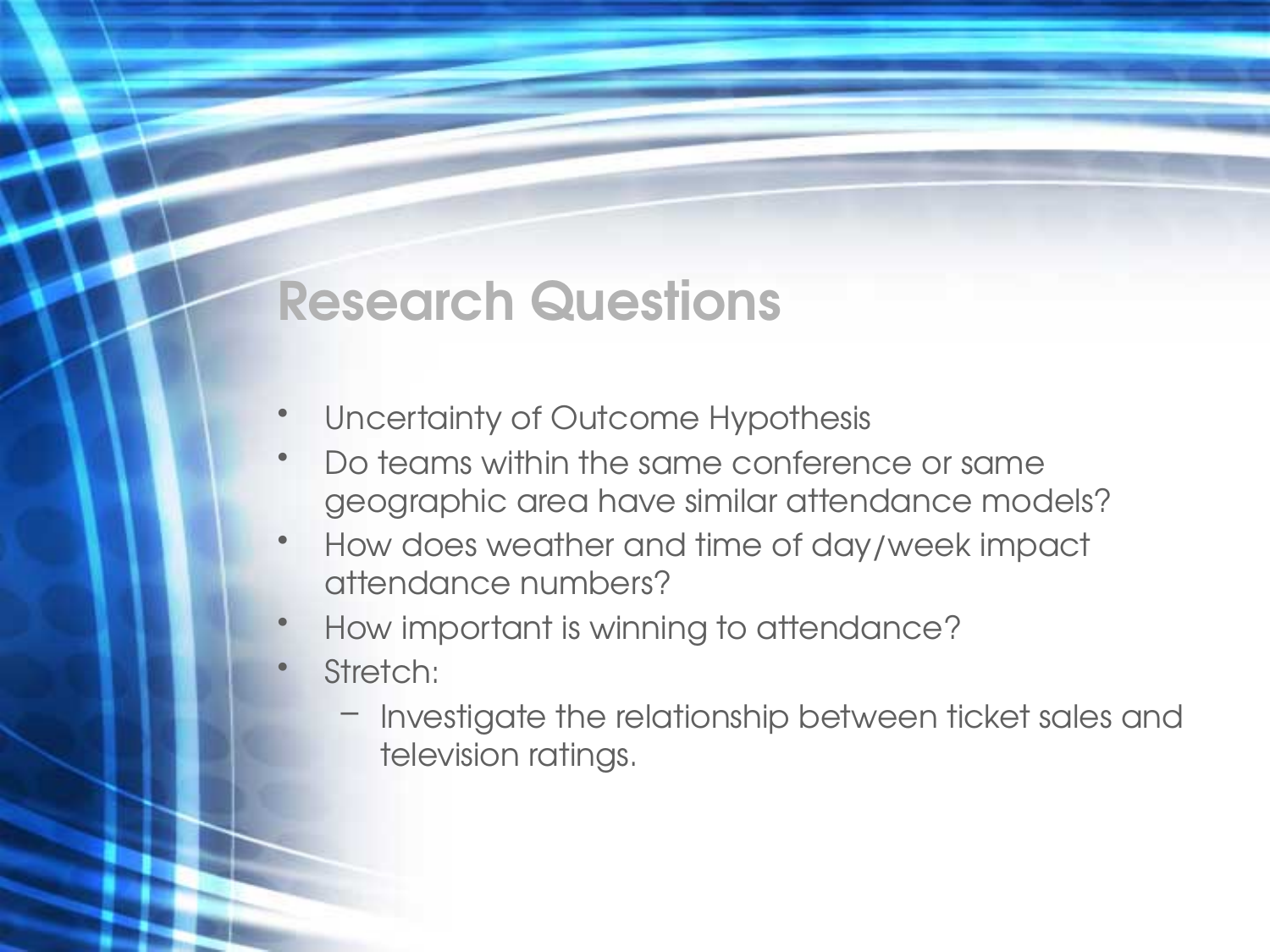

# Research Questions
Uncertainty of Outcome Hypothesis
Do teams within the same conference or same geographic area have similar attendance models?
How does weather and time of day/week impact attendance numbers?
How important is winning to attendance?
Stretch:
Investigate the relationship between ticket sales and television ratings.